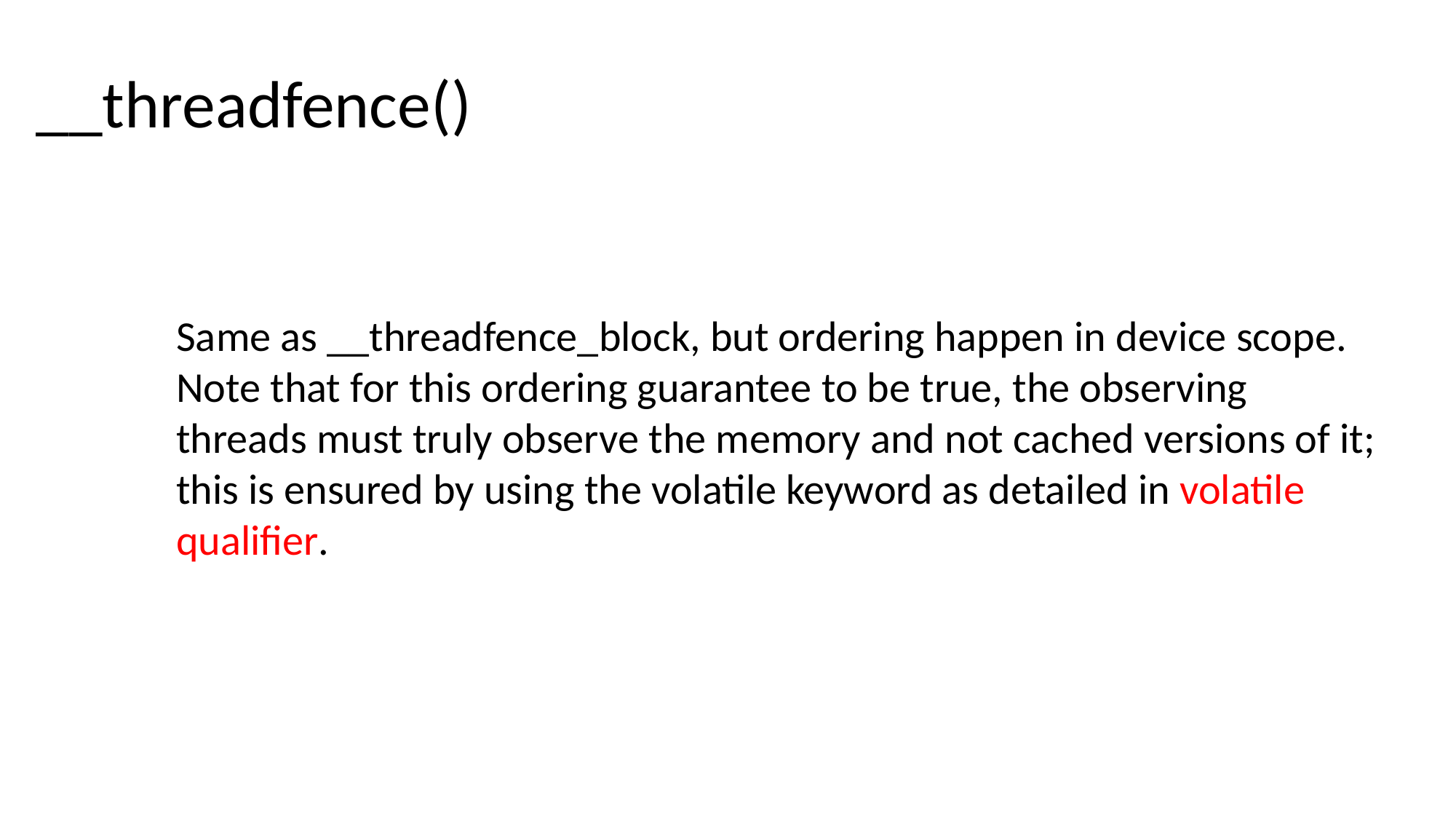

# __threadfence()
Same as __threadfence_block, but ordering happen in device scope. Note that for this ordering guarantee to be true, the observing threads must truly observe the memory and not cached versions of it; this is ensured by using the volatile keyword as detailed in volatile qualifier.